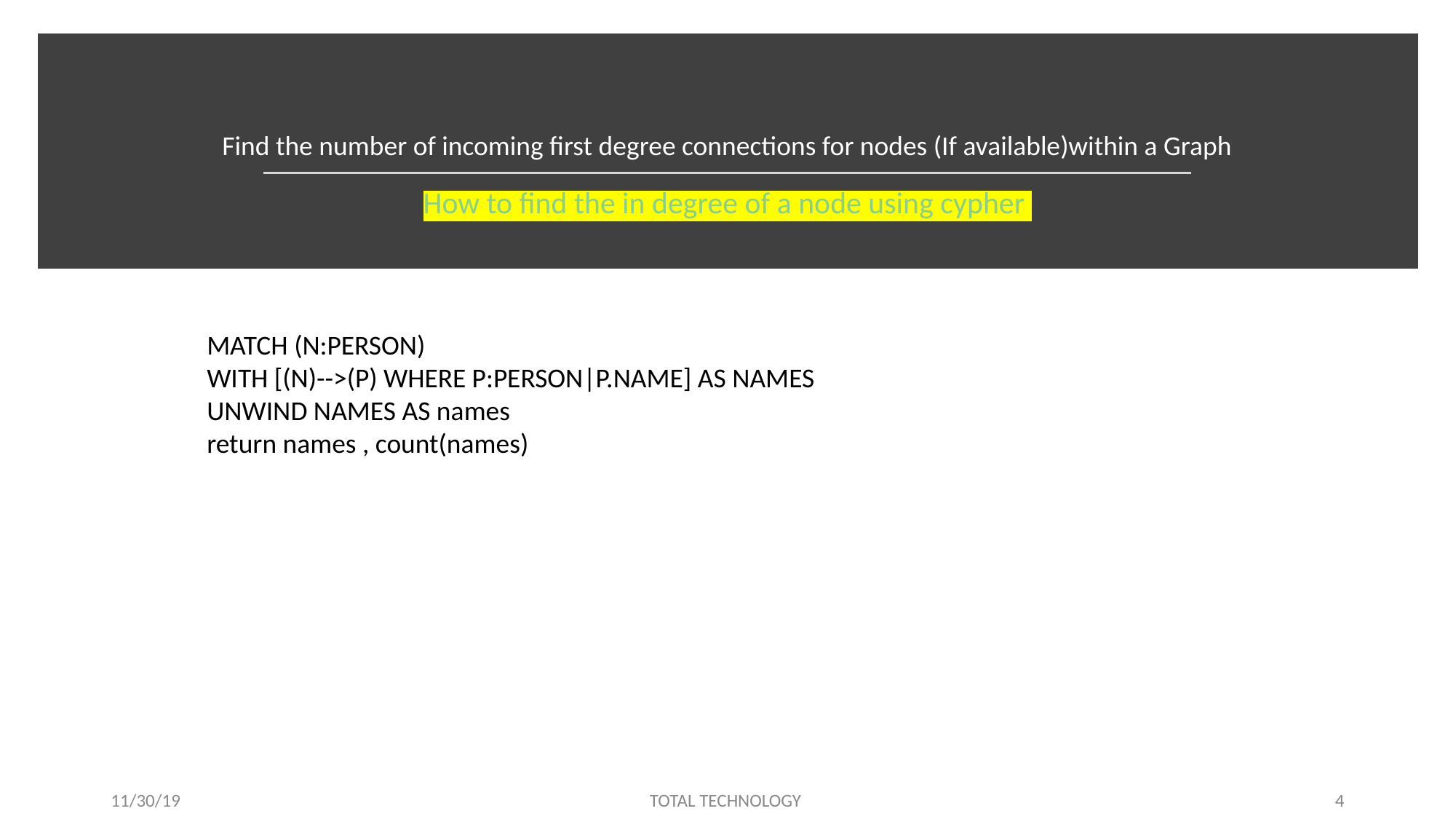

# Find the number of incoming first degree connections for nodes (If available)within a Graph
How to find the in degree of a node using cypher
MATCH (N:PERSON)
WITH [(N)-->(P) WHERE P:PERSON|P.NAME] AS NAMES
UNWIND NAMES AS names
return names , count(names)
11/30/19
TOTAL TECHNOLOGY
4